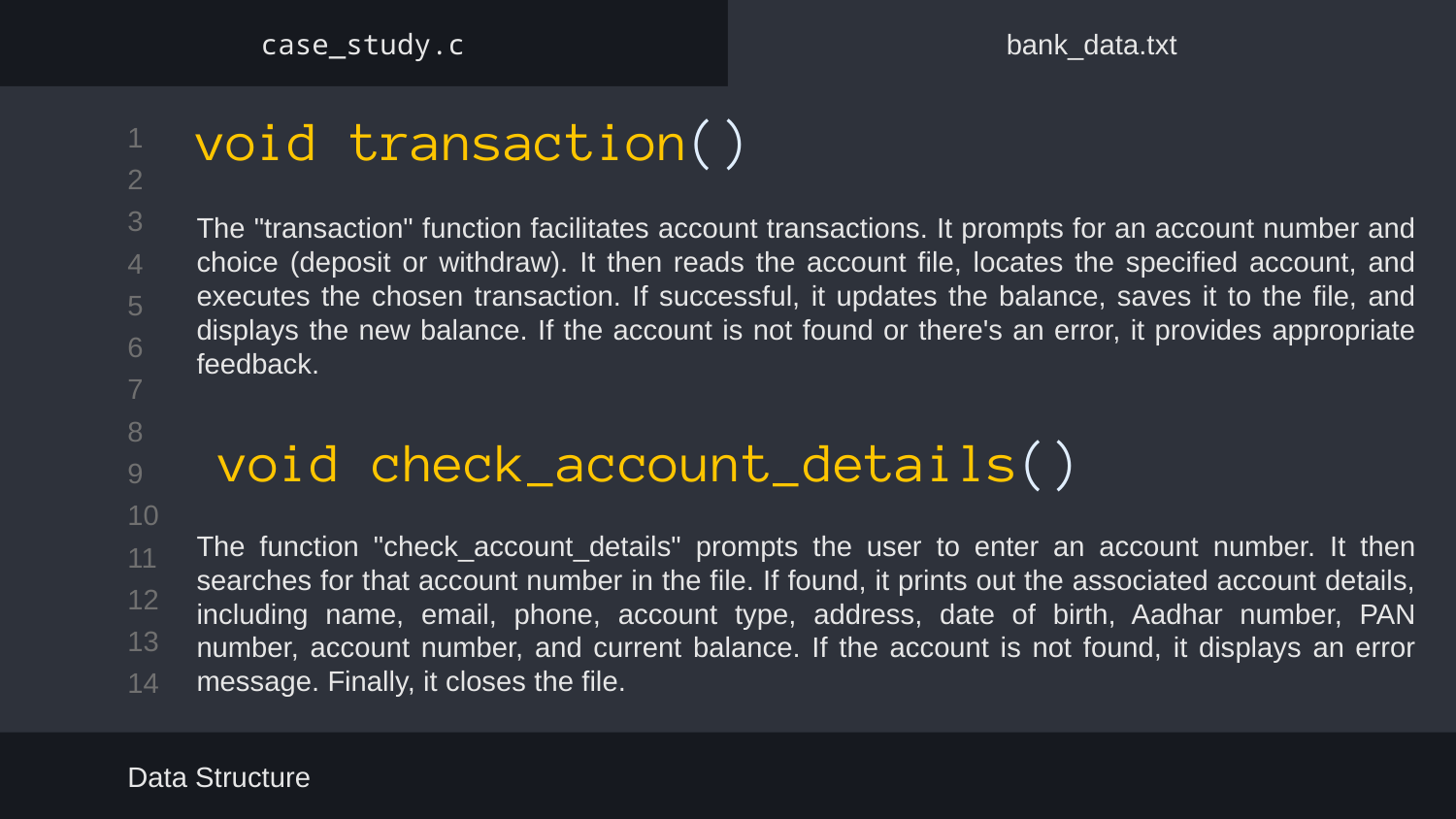

case_study.c
bank_data.txt
# void transaction()
The "transaction" function facilitates account transactions. It prompts for an account number and choice (deposit or withdraw). It then reads the account file, locates the specified account, and executes the chosen transaction. If successful, it updates the balance, saves it to the file, and displays the new balance. If the account is not found or there's an error, it provides appropriate feedback.
void check_account_details()
The function "check_account_details" prompts the user to enter an account number. It then searches for that account number in the file. If found, it prints out the associated account details, including name, email, phone, account type, address, date of birth, Aadhar number, PAN number, account number, and current balance. If the account is not found, it displays an error message. Finally, it closes the file.
Data Structure